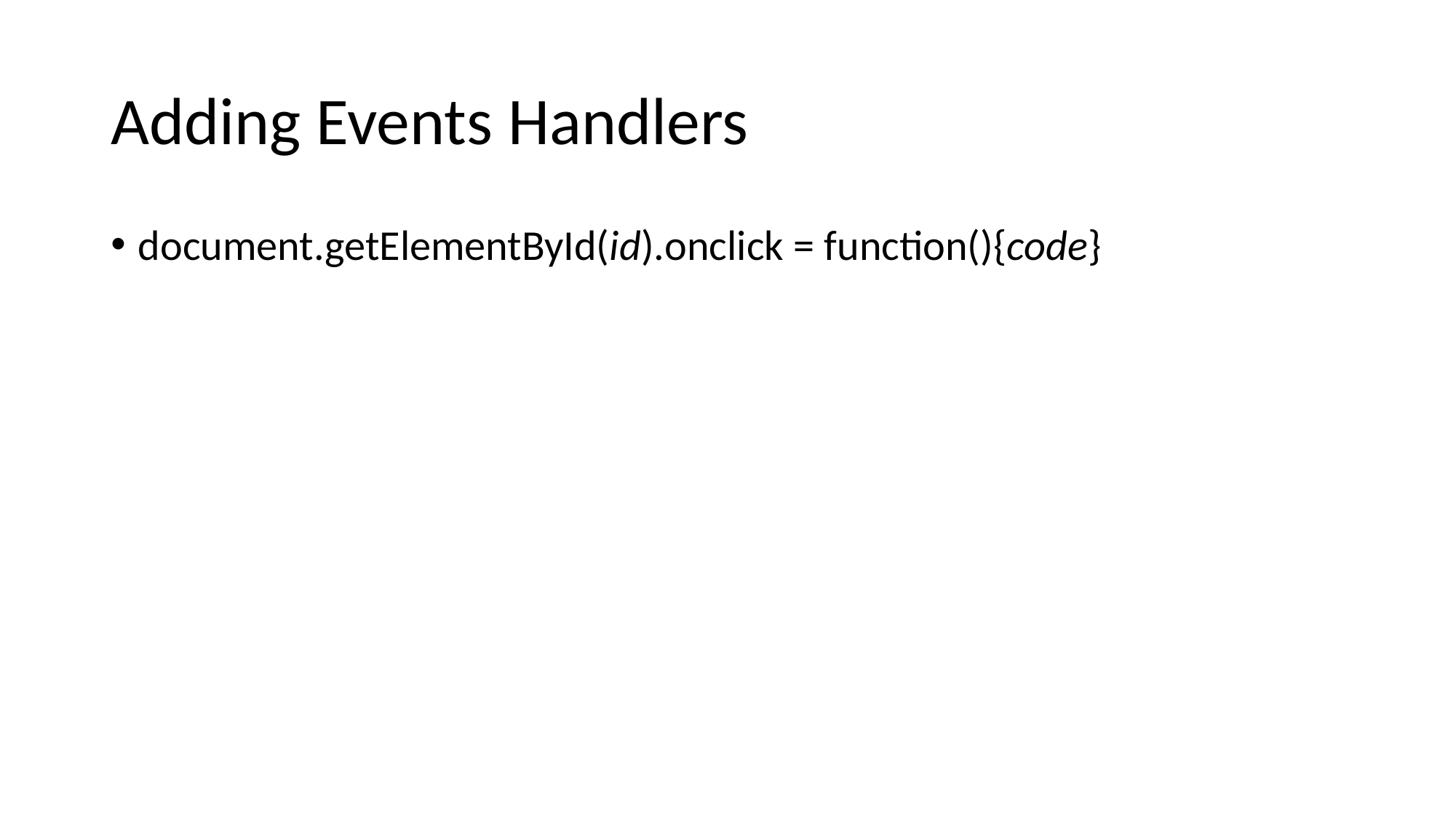

# Adding Events Handlers
document.getElementById(id).onclick = function(){code}